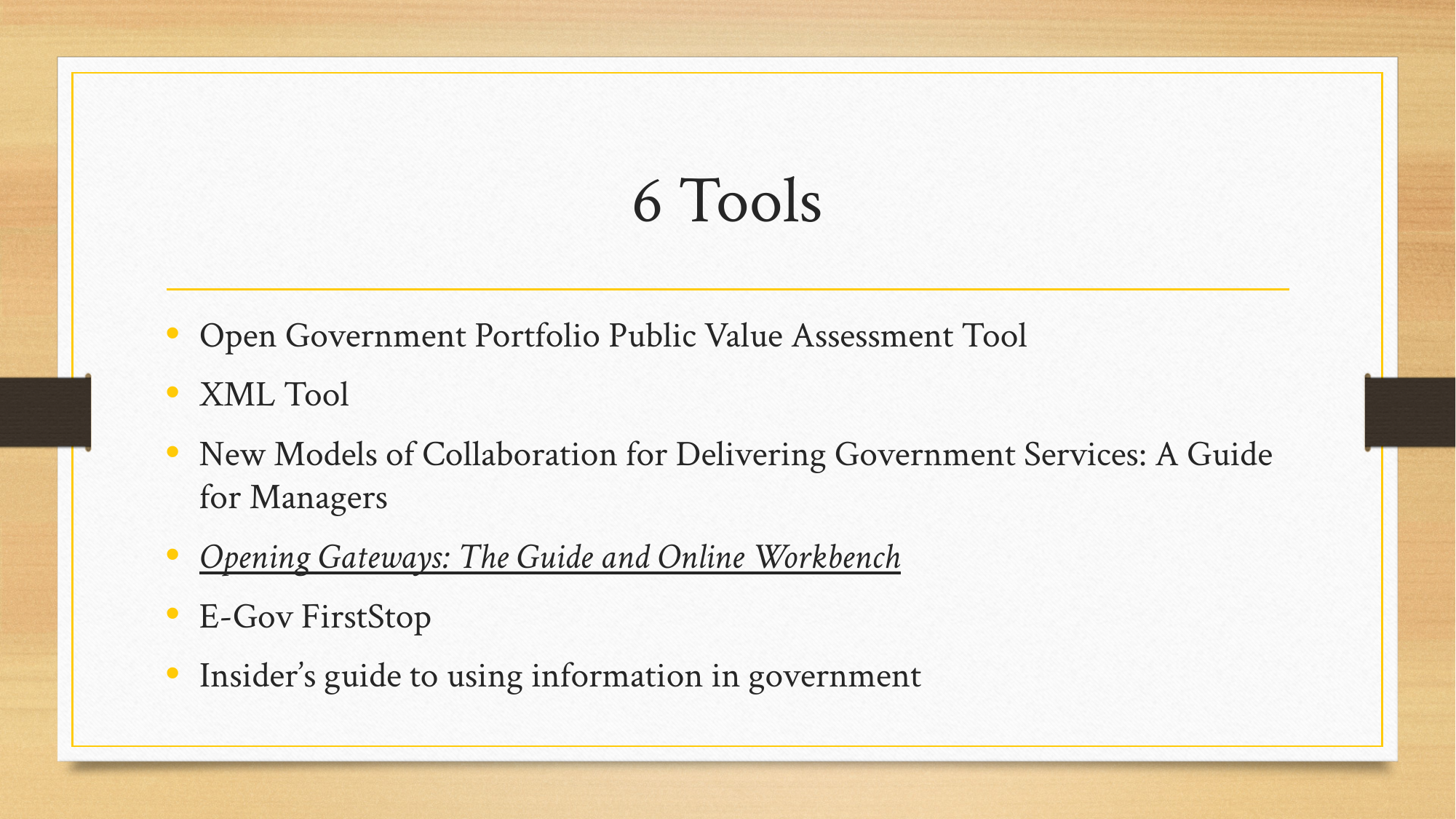

# 6 Tools
Open Government Portfolio Public Value Assessment Tool
XML Tool
New Models of Collaboration for Delivering Government Services: A Guide for Managers
Opening Gateways: The Guide and Online Workbench
E-Gov FirstStop
Insider’s guide to using information in government